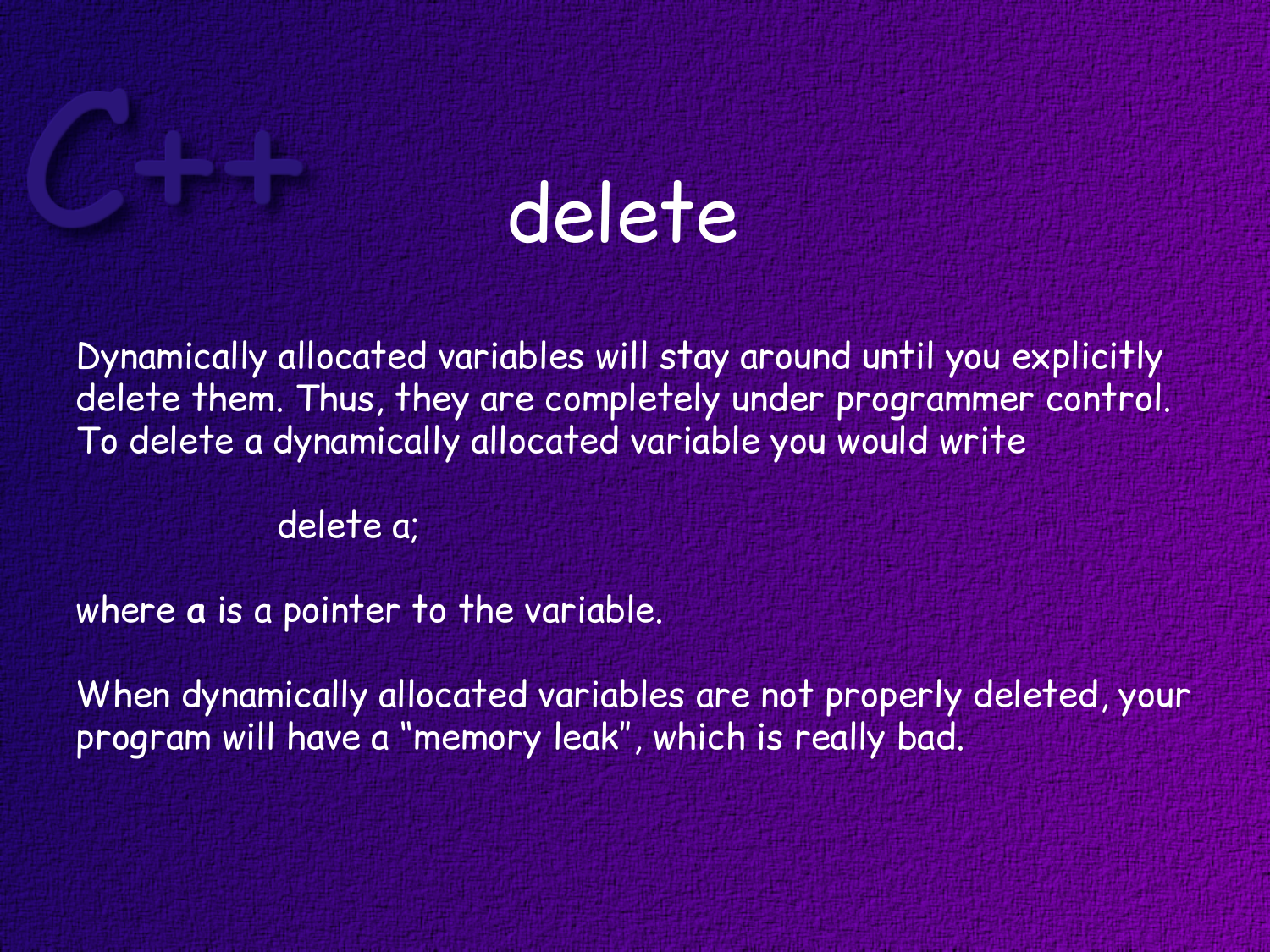

# delete
Dynamically allocated variables will stay around until you explicitly
delete them. Thus, they are completely under programmer control.
To delete a dynamically allocated variable you would write

                   delete a;

where a is a pointer to the variable.

When dynamically allocated variables are not properly deleted, your
program will have a “memory leak”, which is really bad.